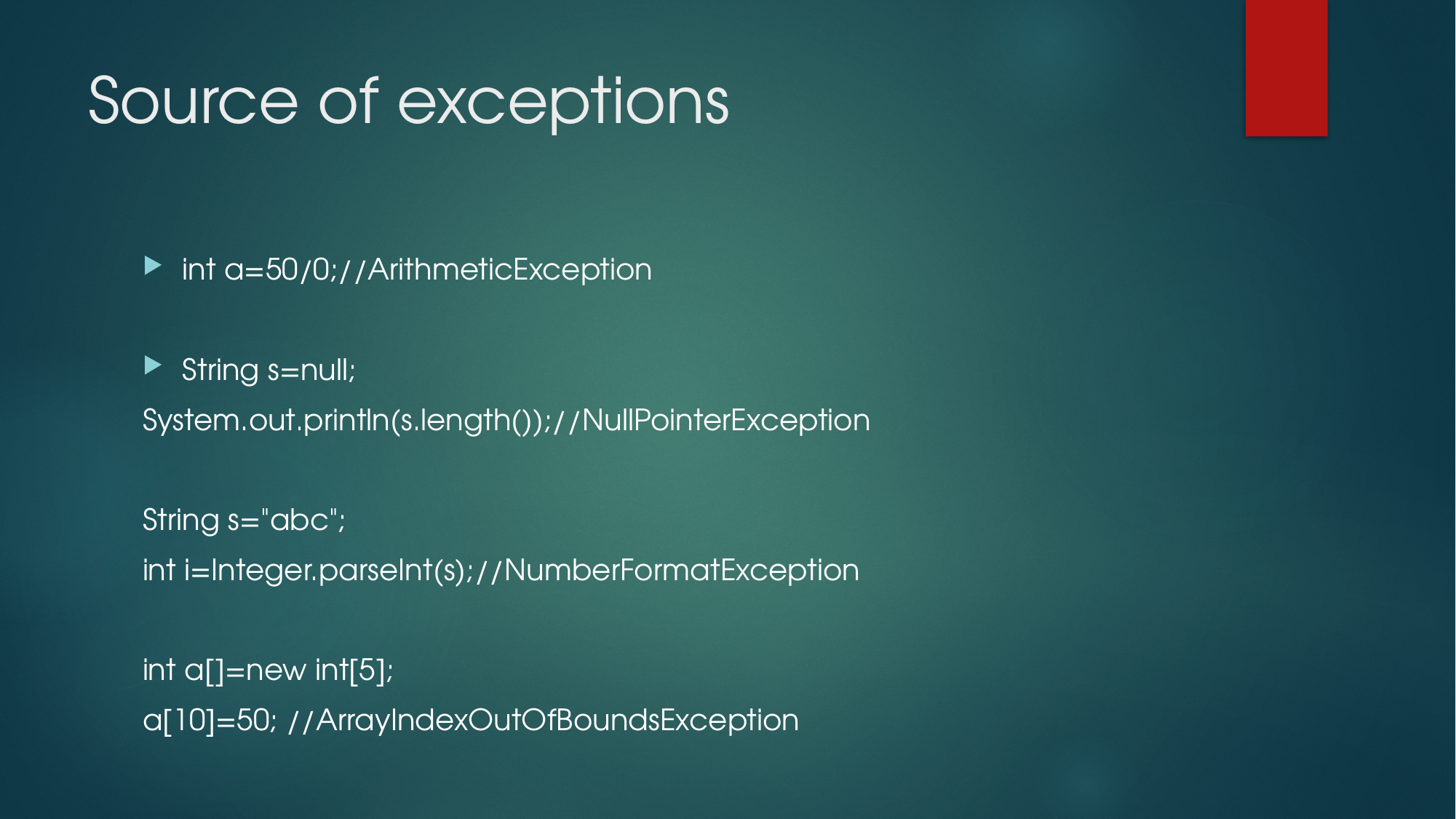

# Source of exceptions
int a=50/0;//ArithmeticException

String s=null;
System.out.println(s.length());//NullPointerException

String s="abc";
int i=Integer.parseInt(s);//NumberFormatException

int a[]=new int[5];
a[10]=50; //ArrayIndexOutOfBoundsException